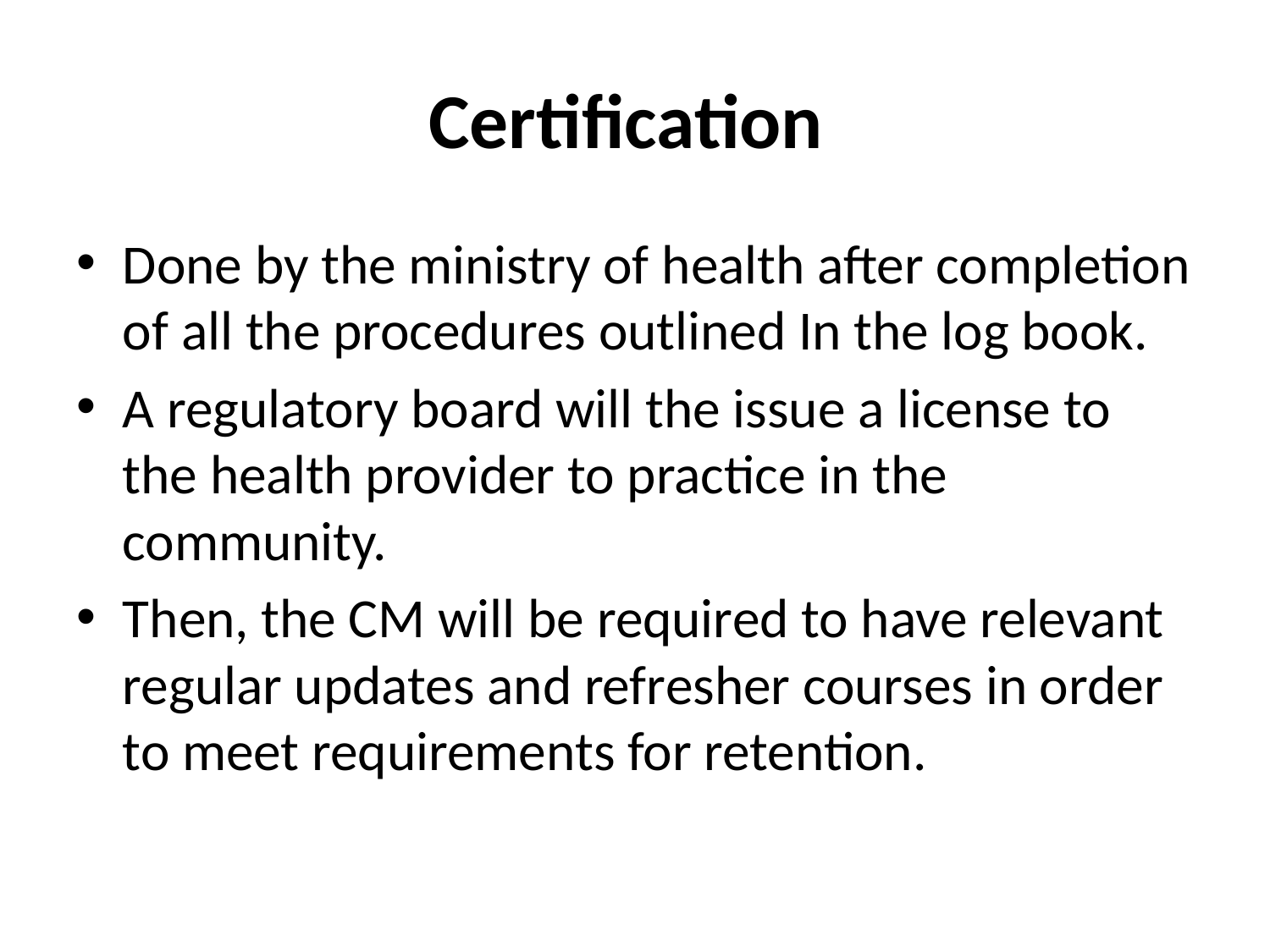

# Certification
Done by the ministry of health after completion of all the procedures outlined In the log book.
A regulatory board will the issue a license to the health provider to practice in the community.
Then, the CM will be required to have relevant regular updates and refresher courses in order to meet requirements for retention.